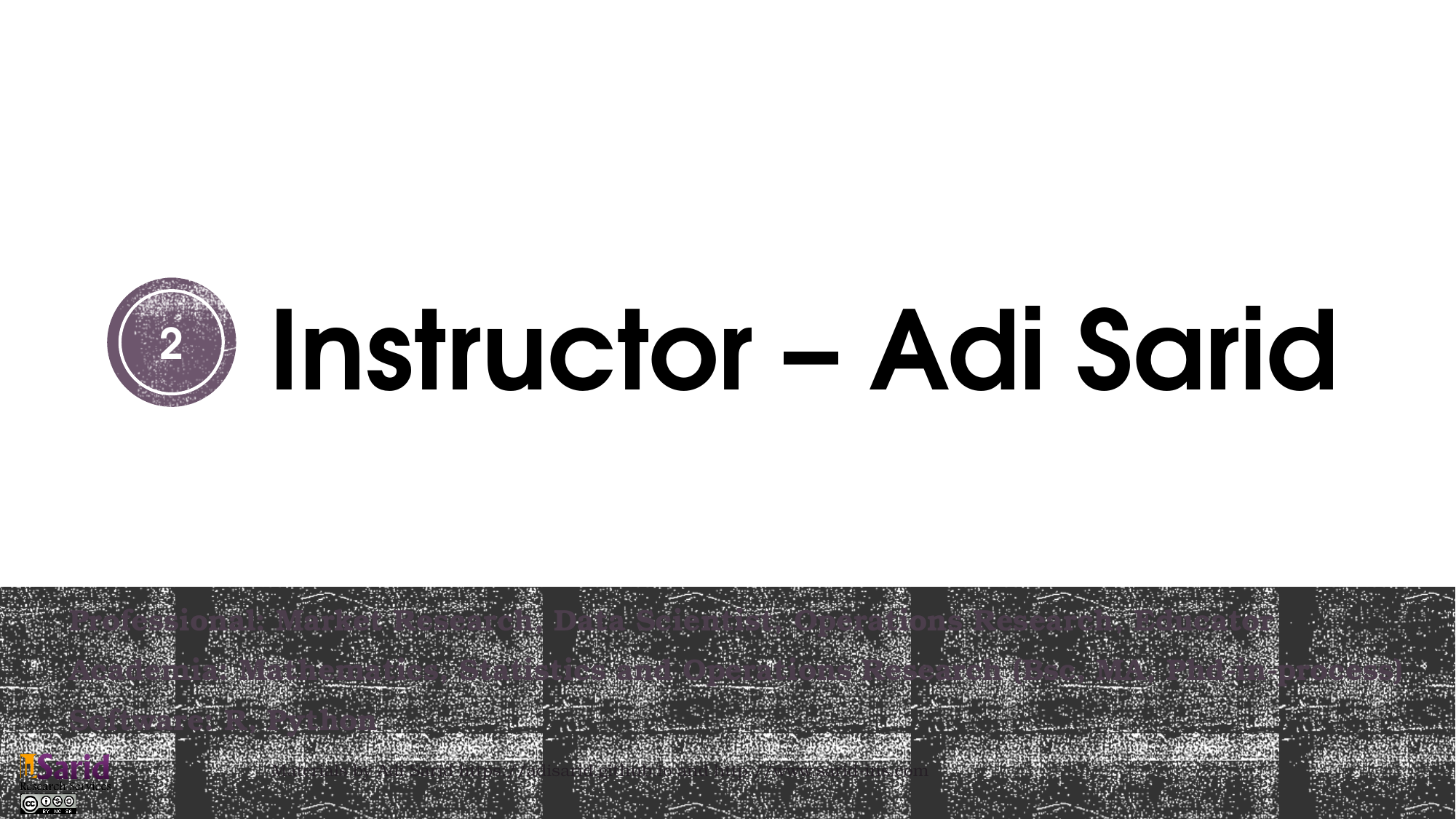

# Instructor – Adi Sarid
2
Professional: Market Research, Data Scientist, Operations Research, Educator
Academia: Mathematics, Statistics and Operations Research (Bsc, MA, Phd-in-process)
Software: R, Python
Materials by Adi Sarid https://adisarid.github.io and http://www.sarid-ins.com